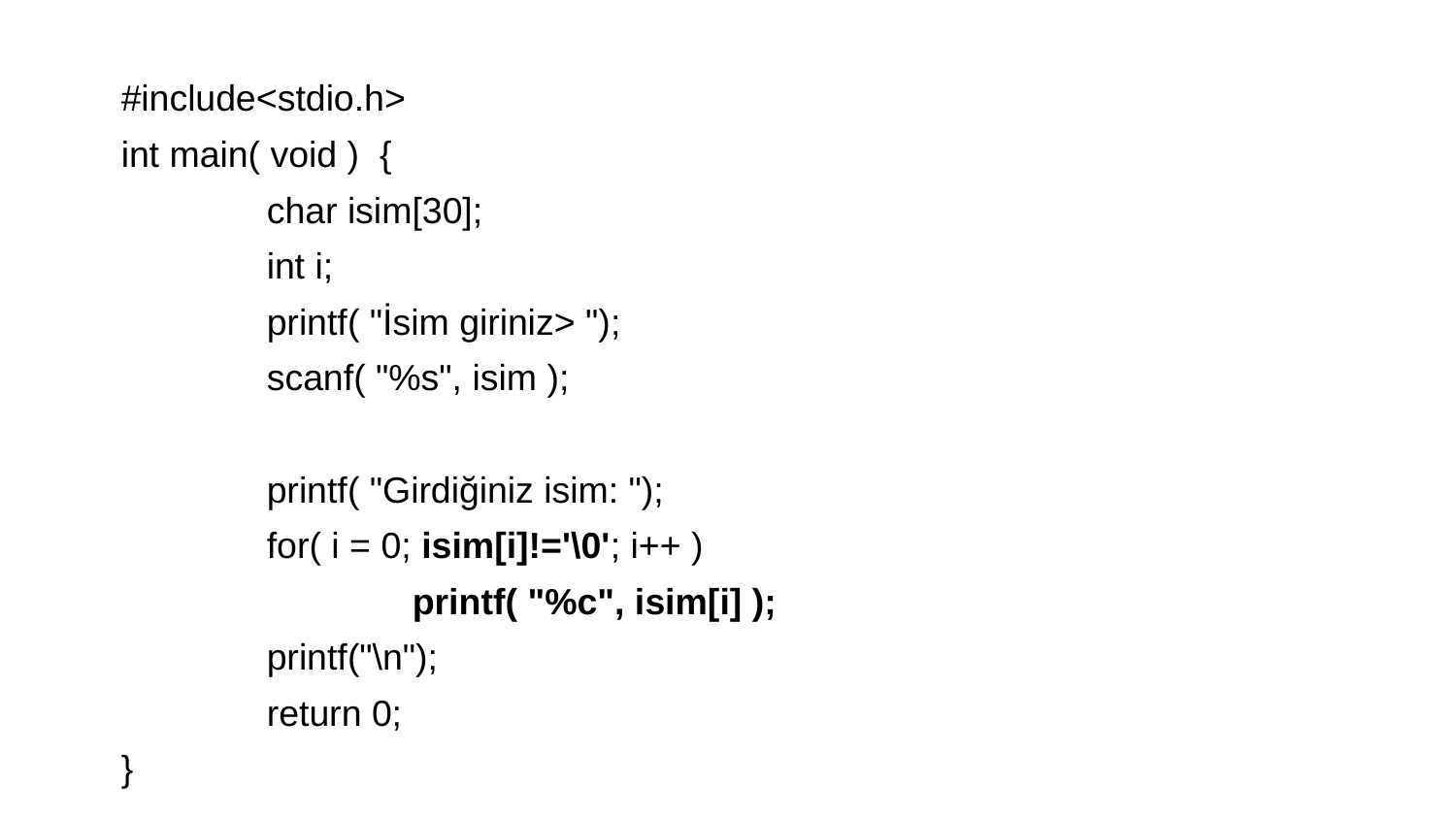

#include<stdio.h>
int main( void )  {
	char isim[30];
	int i;
	printf( "İsim giriniz> ");
	scanf( "%s", isim );
	printf( "Girdiğiniz isim: ");
	for( i = 0; isim[i]!='\0'; i++ )
		printf( "%c", isim[i] );
	printf("\n");
	return 0;
}